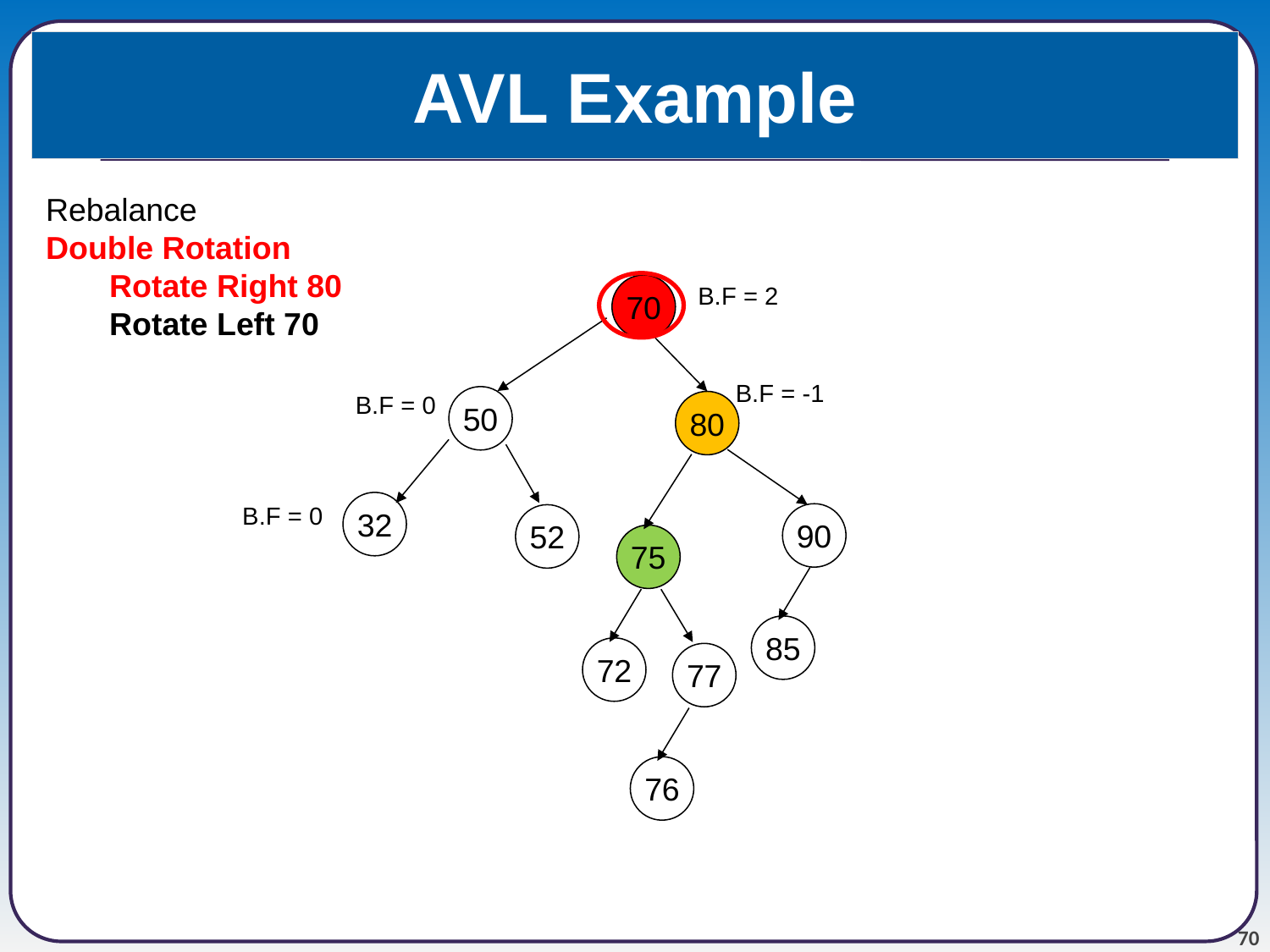

# AVL Example
Rebalance
Double Rotation
Rotate Right 80
Rotate Left 70

B.F = 2
70

B.F = -1
B.F = 0
50
80

32
B.F = 0
90
52
75

85
72
77

76